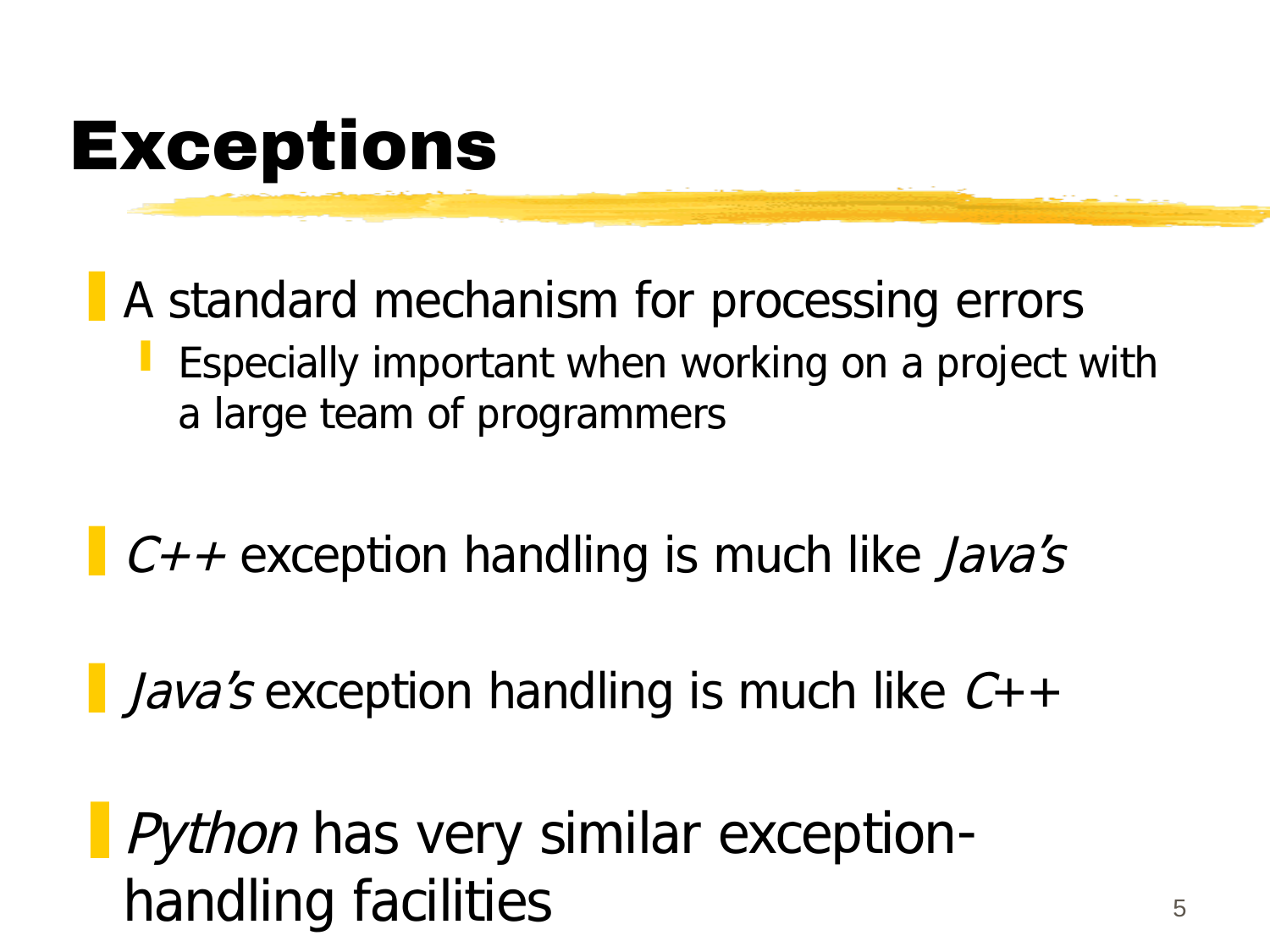

# Exceptions
A standard mechanism for processing errors
Especially important when working on a project with a large team of programmers

C++ exception handling is much like Java’s

Java’s exception handling is much like C++

Python has very similar exception-handling facilities
5